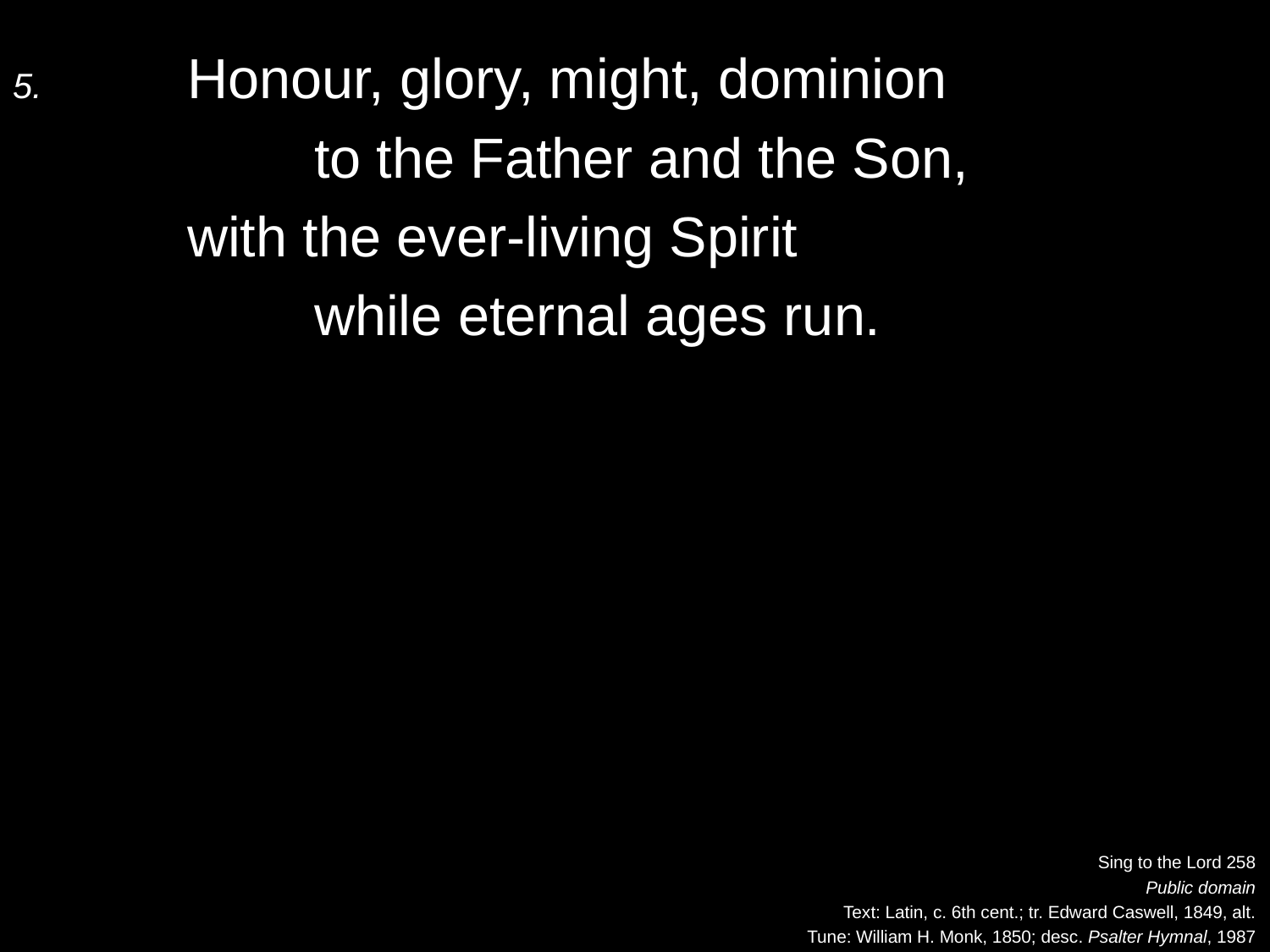

5.	Honour, glory, might, dominion
		to the Father and the Son,
	with the ever-living Spirit
		while eternal ages run.
Sing to the Lord 258
Public domain
Text: Latin, c. 6th cent.; tr. Edward Caswell, 1849, alt.
Tune: William H. Monk, 1850; desc. Psalter Hymnal, 1987